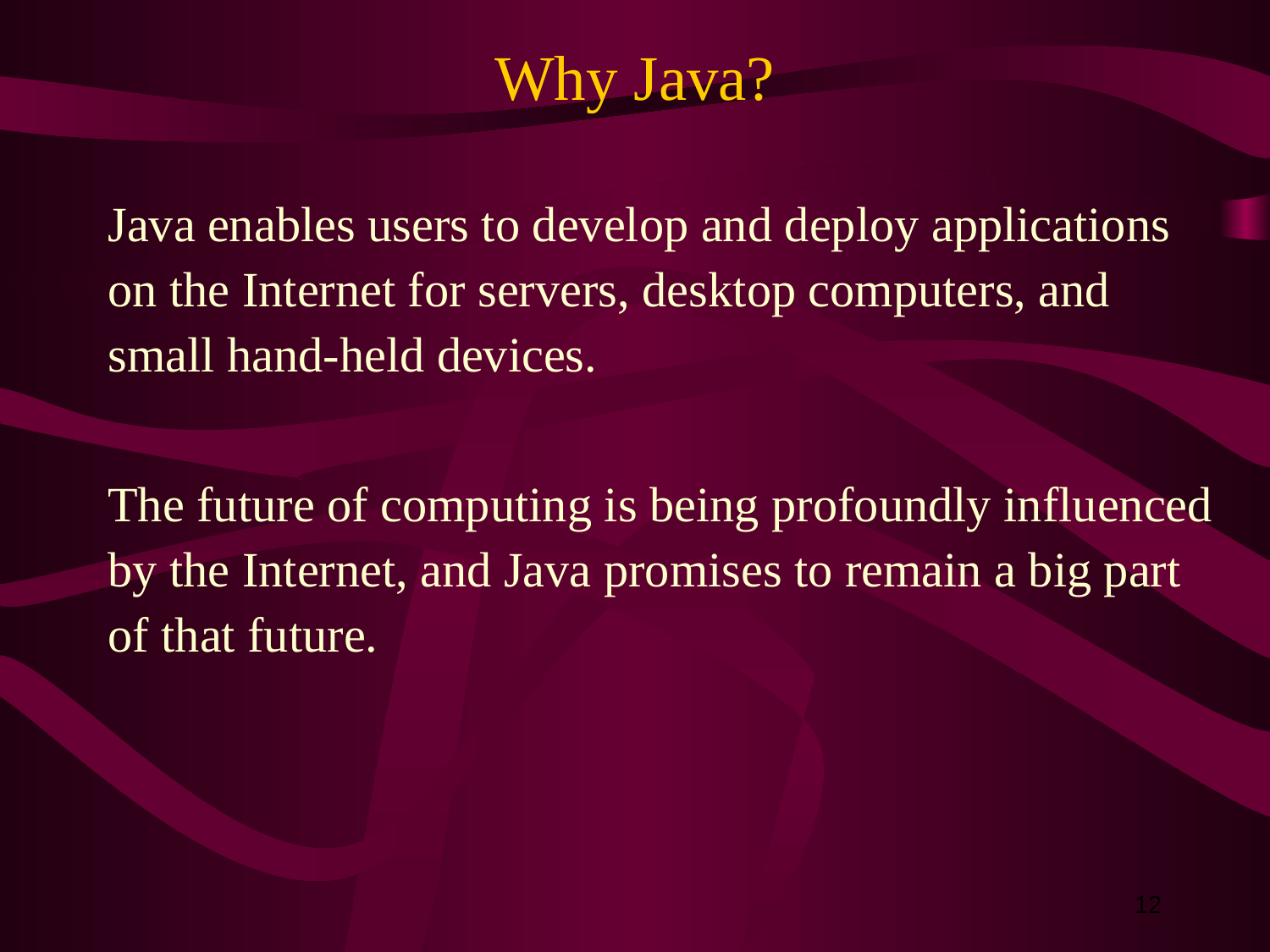

# Why Java?
Java enables users to develop and deploy applications on the Internet for servers, desktop computers, and small hand-held devices.

The future of computing is being profoundly influenced by the Internet, and Java promises to remain a big part of that future.

12